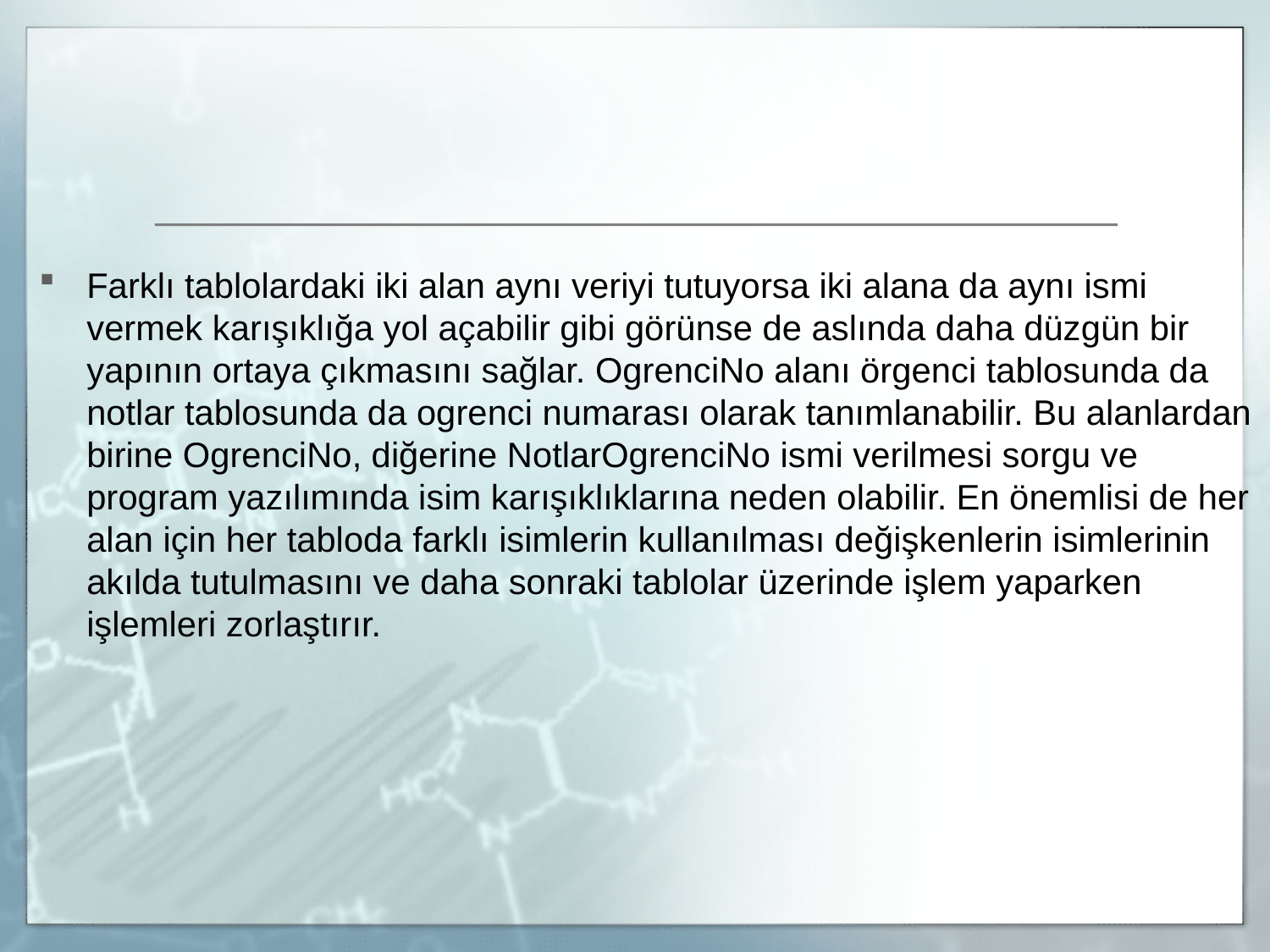

#
Farklı tablolardaki iki alan aynı veriyi tutuyorsa iki alana da aynı ismi vermek karışıklığa yol açabilir gibi görünse de aslında daha düzgün bir yapının ortaya çıkmasını sağlar. OgrenciNo alanı örgenci tablosunda da notlar tablosunda da ogrenci numarası olarak tanımlanabilir. Bu alanlardan birine OgrenciNo, diğerine NotlarOgrenciNo ismi verilmesi sorgu ve program yazılımında isim karışıklıklarına neden olabilir. En önemlisi de her alan için her tabloda farklı isimlerin kullanılması değişkenlerin isimlerinin akılda tutulmasını ve daha sonraki tablolar üzerinde işlem yaparken işlemleri zorlaştırır.